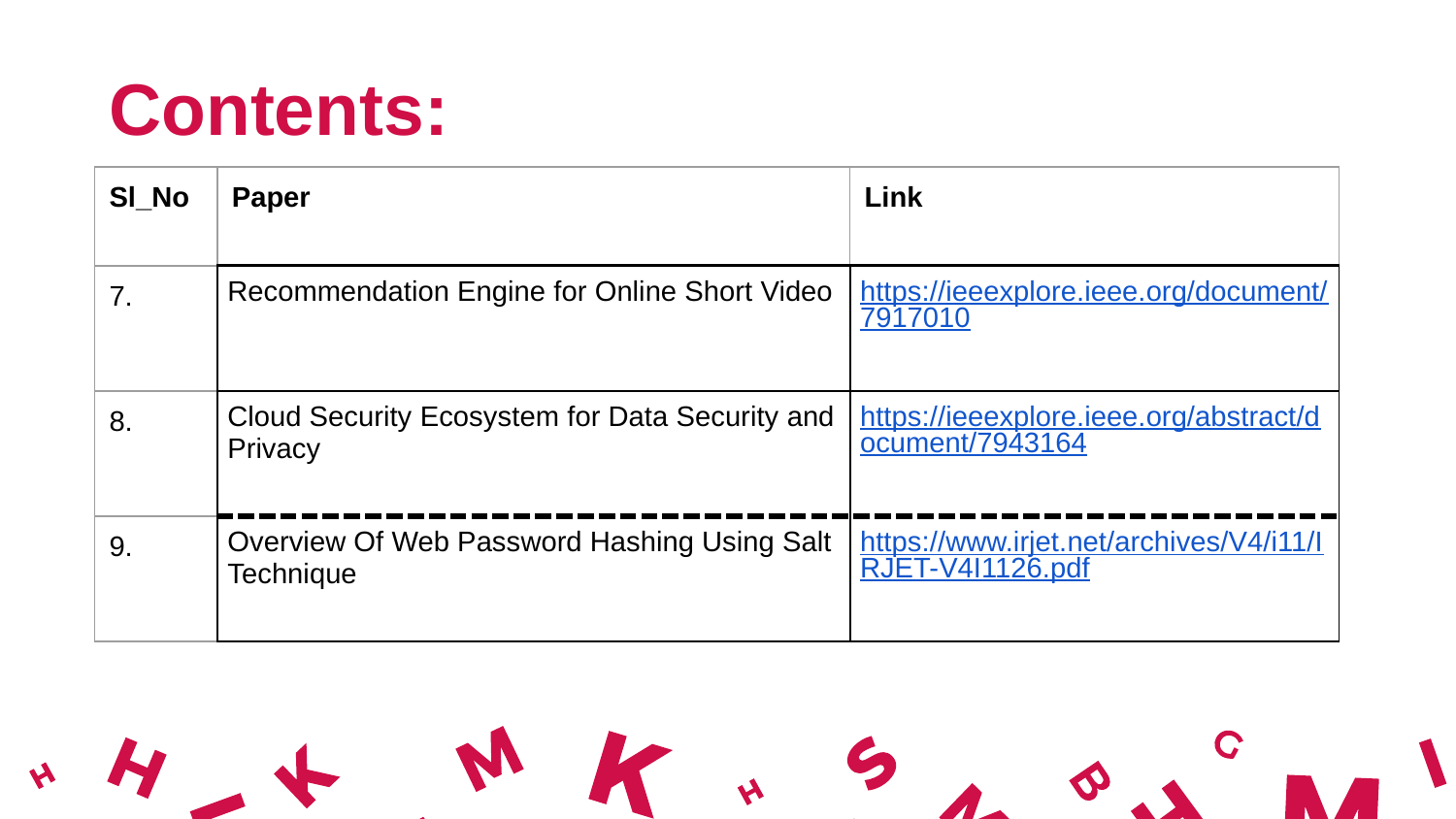

Contents:
| Sl\_No | Paper | Link |
| --- | --- | --- |
| 7. | Recommendation Engine for Online Short Video | https://ieeexplore.ieee.org/document/7917010 |
| 8. | Cloud Security Ecosystem for Data Security and Privacy | https://ieeexplore.ieee.org/abstract/document/7943164 |
| 9. | Overview Of Web Password Hashing Using Salt Technique | https://www.irjet.net/archives/V4/i11/IRJET-V4I1126.pdf |